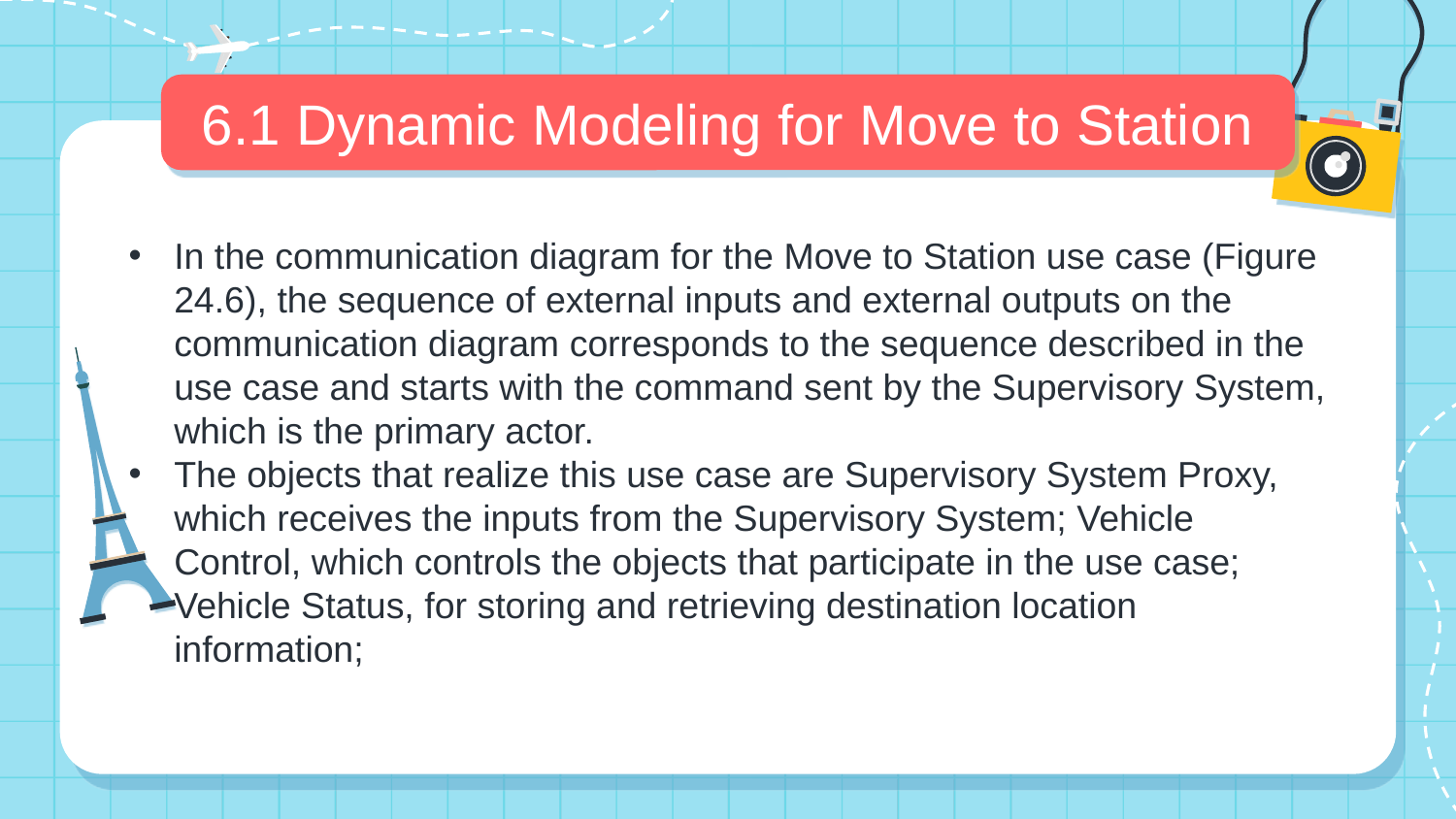

# 6.1 Dynamic Modeling for Move to Station
In the communication diagram for the Move to Station use case (Figure 24.6), the sequence of external inputs and external outputs on the communication diagram corresponds to the sequence described in the use case and starts with the command sent by the Supervisory System, which is the primary actor.
The objects that realize this use case are Supervisory System Proxy, which receives the inputs from the Supervisory System; Vehicle Control, which controls the objects that participate in the use case; Vehicle Status, for storing and retrieving destination location information;